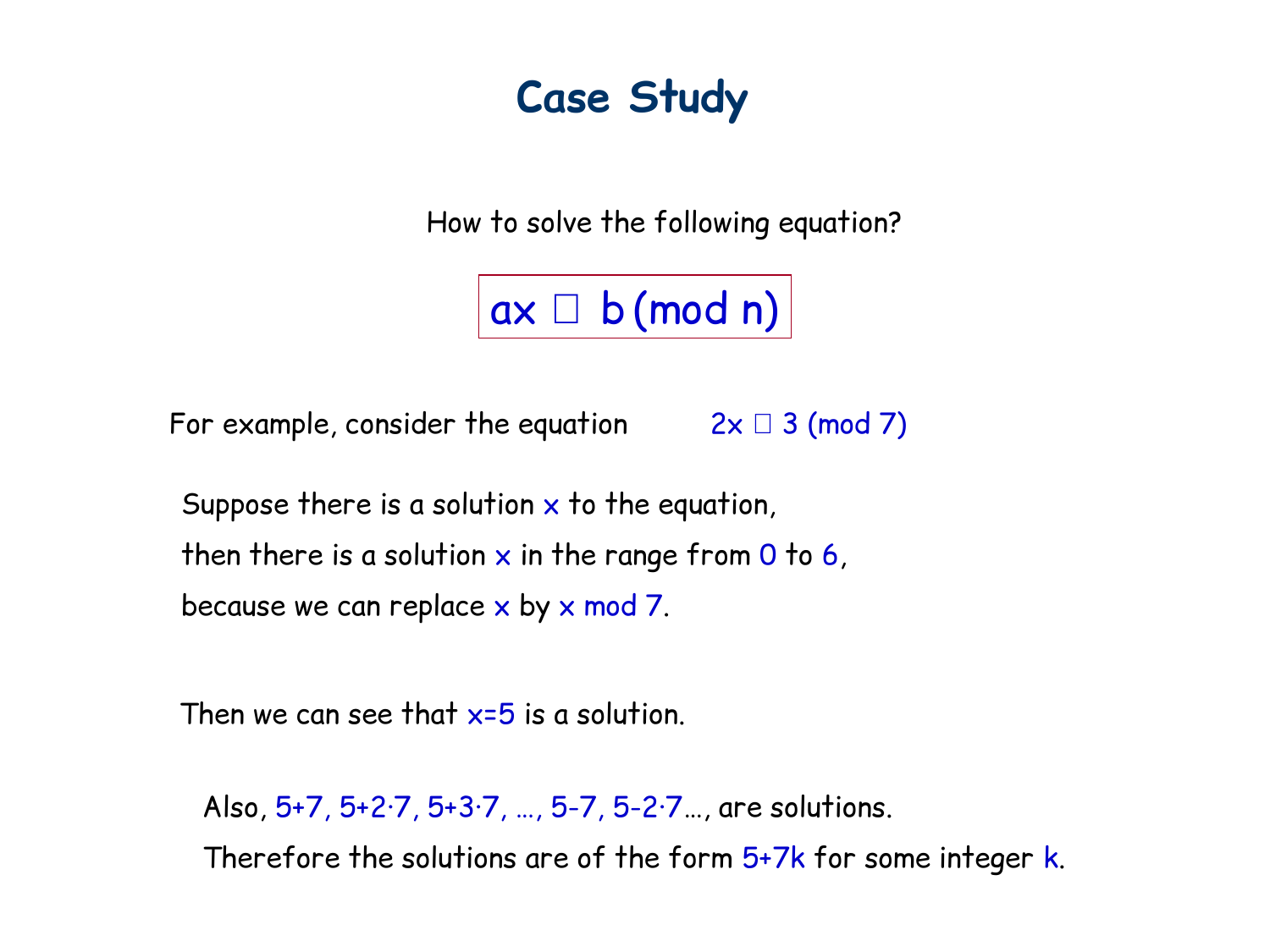

Case Study
How to solve the following equation?
ax ≡ b (mod n)
For example, consider the equation
2x ≡ 3 (mod 7)
Suppose there is a solution x to the equation,
then there is a solution x in the range from 0 to 6,
because we can replace x by x mod 7.
Then we can see that x=5 is a solution.
Also, 5+7, 5+2·7, 5+3·7, …, 5-7, 5-2·7…, are solutions.
Therefore the solutions are of the form 5+7k for some integer k.